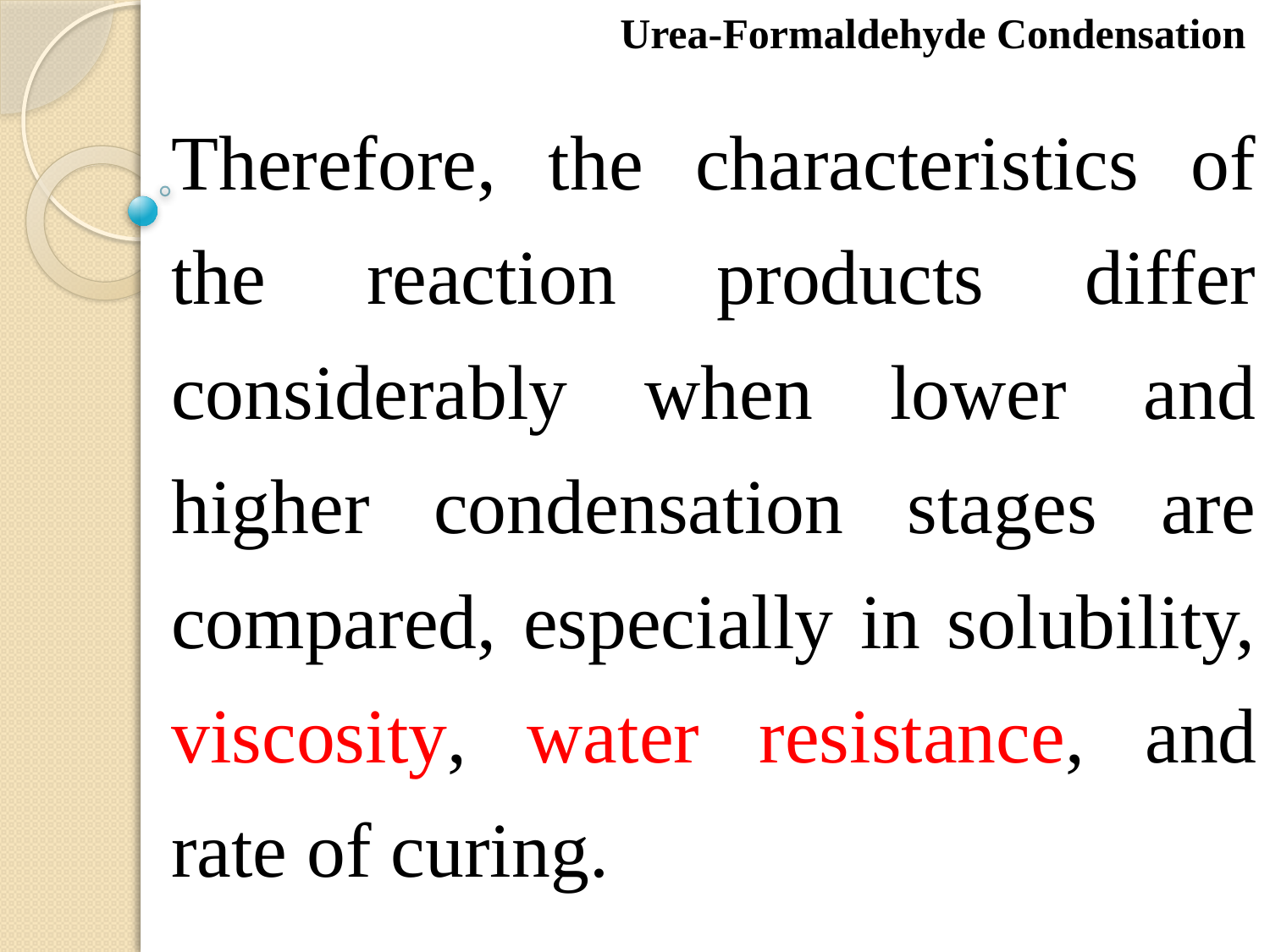

Urea-Formaldehyde Condensation
Therefore, the characteristics of the reaction products differ considerably when lower and higher condensation stages are compared, especially in solubility, viscosity, water resistance, and rate of curing.